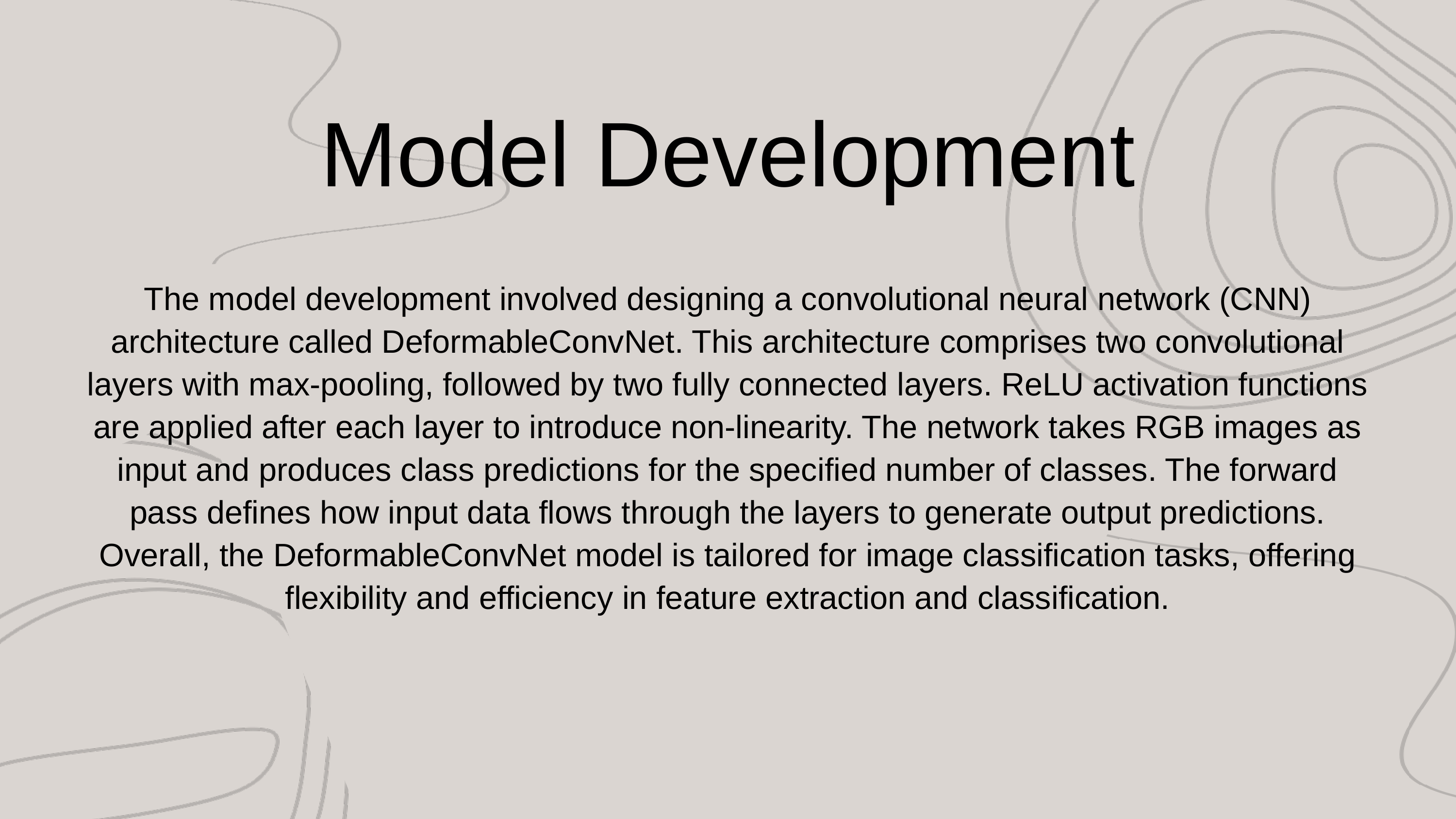

Model Development
The model development involved designing a convolutional neural network (CNN) architecture called DeformableConvNet. This architecture comprises two convolutional layers with max-pooling, followed by two fully connected layers. ReLU activation functions are applied after each layer to introduce non-linearity. The network takes RGB images as input and produces class predictions for the specified number of classes. The forward pass defines how input data flows through the layers to generate output predictions. Overall, the DeformableConvNet model is tailored for image classification tasks, offering flexibility and efficiency in feature extraction and classification.